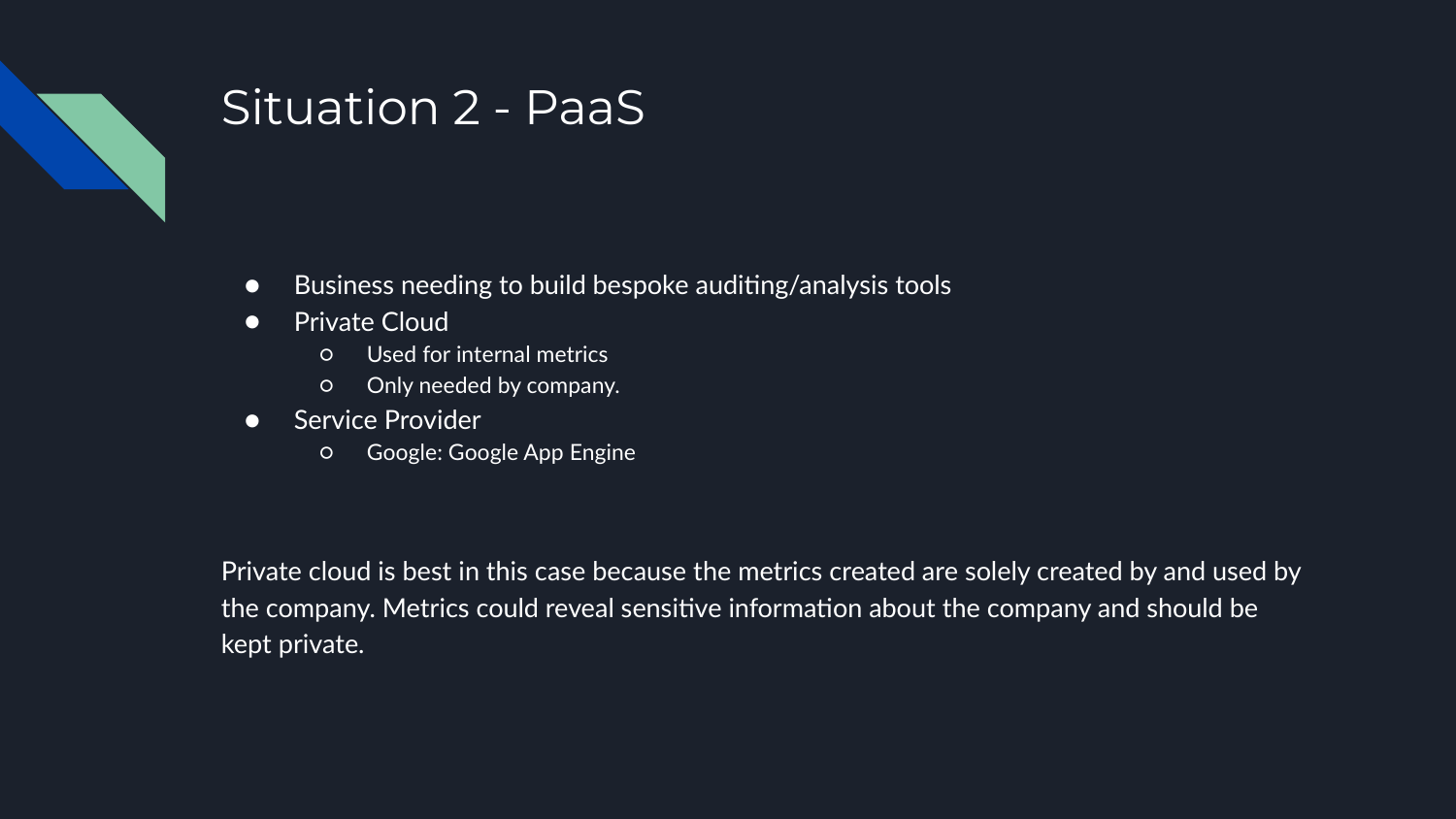

# Situation 2 - PaaS
Business needing to build bespoke auditing/analysis tools
Private Cloud
Used for internal metrics
Only needed by company.
Service Provider
Google: Google App Engine

Private cloud is best in this case because the metrics created are solely created by and used by the company. Metrics could reveal sensitive information about the company and should be kept private.